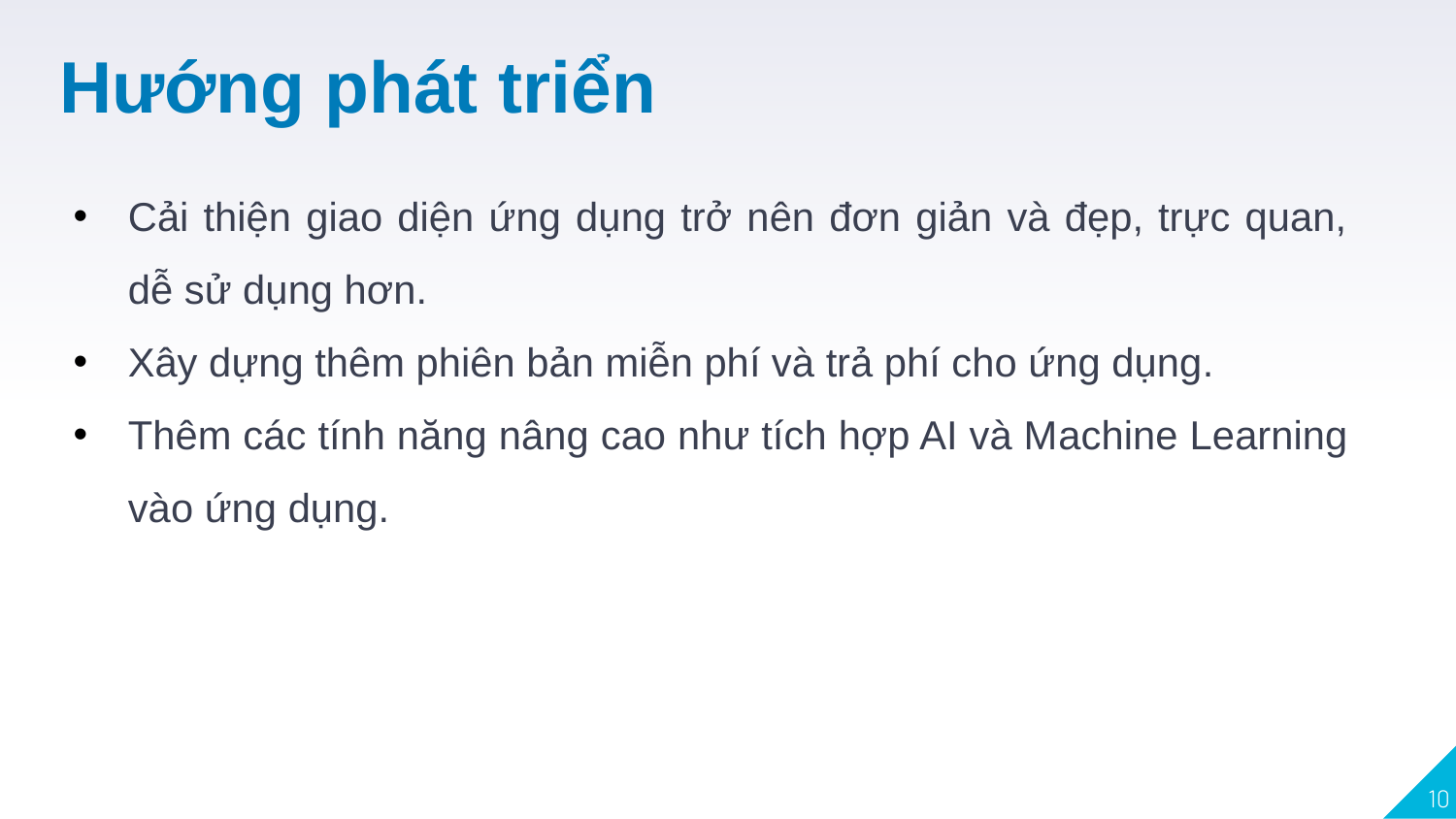

Hướng phát triển
Cải thiện giao diện ứng dụng trở nên đơn giản và đẹp, trực quan, dễ sử dụng hơn.
Xây dựng thêm phiên bản miễn phí và trả phí cho ứng dụng.
Thêm các tính năng nâng cao như tích hợp AI và Machine Learning vào ứng dụng.
10